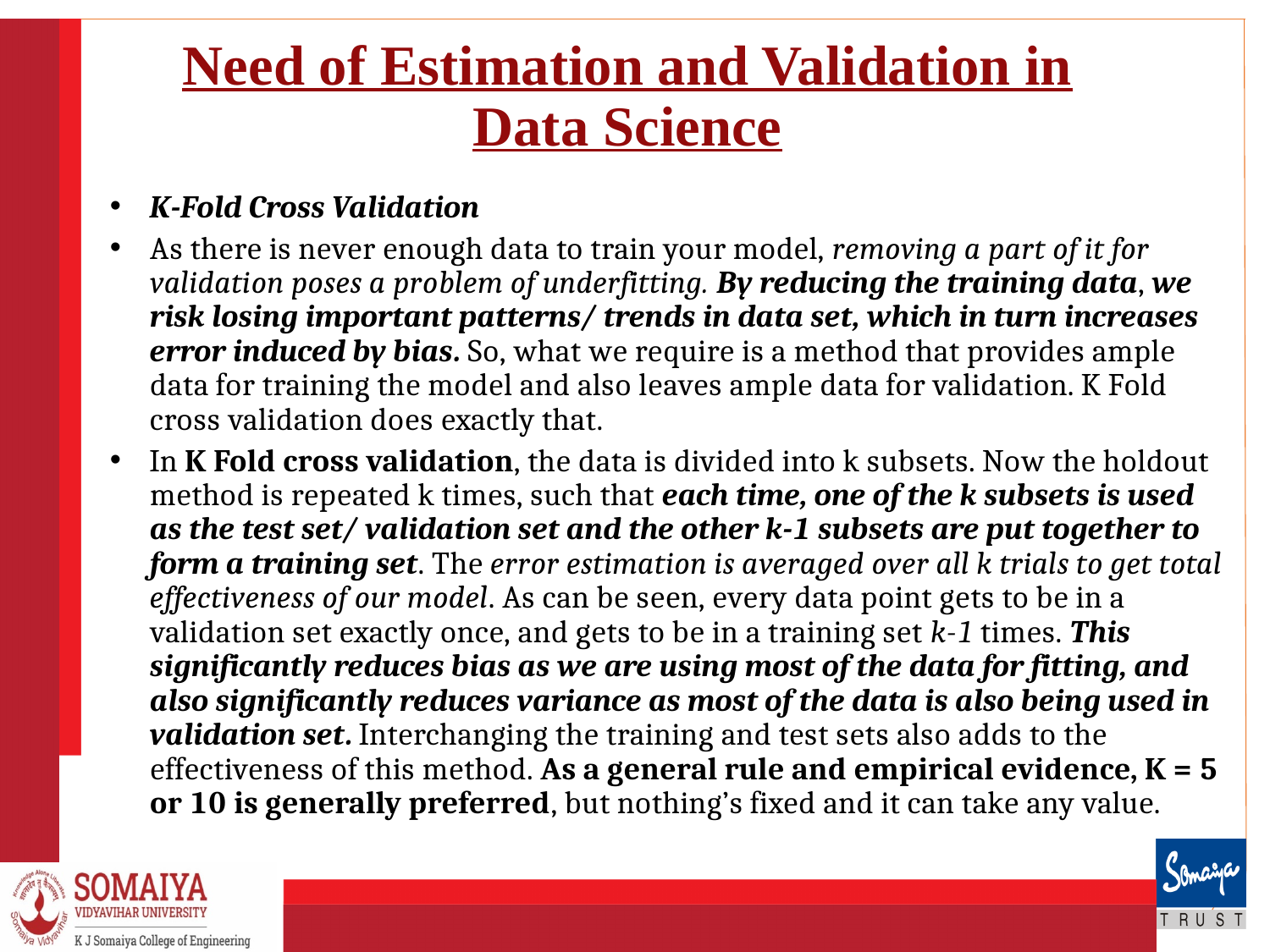

# Need of Estimation and Validation in Data Science
K-Fold Cross Validation
As there is never enough data to train your model, removing a part of it for validation poses a problem of underfitting. By reducing the training data, we risk losing important patterns/ trends in data set, which in turn increases error induced by bias. So, what we require is a method that provides ample data for training the model and also leaves ample data for validation. K Fold cross validation does exactly that.
In K Fold cross validation, the data is divided into k subsets. Now the holdout method is repeated k times, such that each time, one of the k subsets is used as the test set/ validation set and the other k-1 subsets are put together to form a training set. The error estimation is averaged over all k trials to get total effectiveness of our model. As can be seen, every data point gets to be in a validation set exactly once, and gets to be in a training set k-1 times. This significantly reduces bias as we are using most of the data for fitting, and also significantly reduces variance as most of the data is also being used in validation set. Interchanging the training and test sets also adds to the effectiveness of this method. As a general rule and empirical evidence, K = 5 or 10 is generally preferred, but nothing’s fixed and it can take any value.